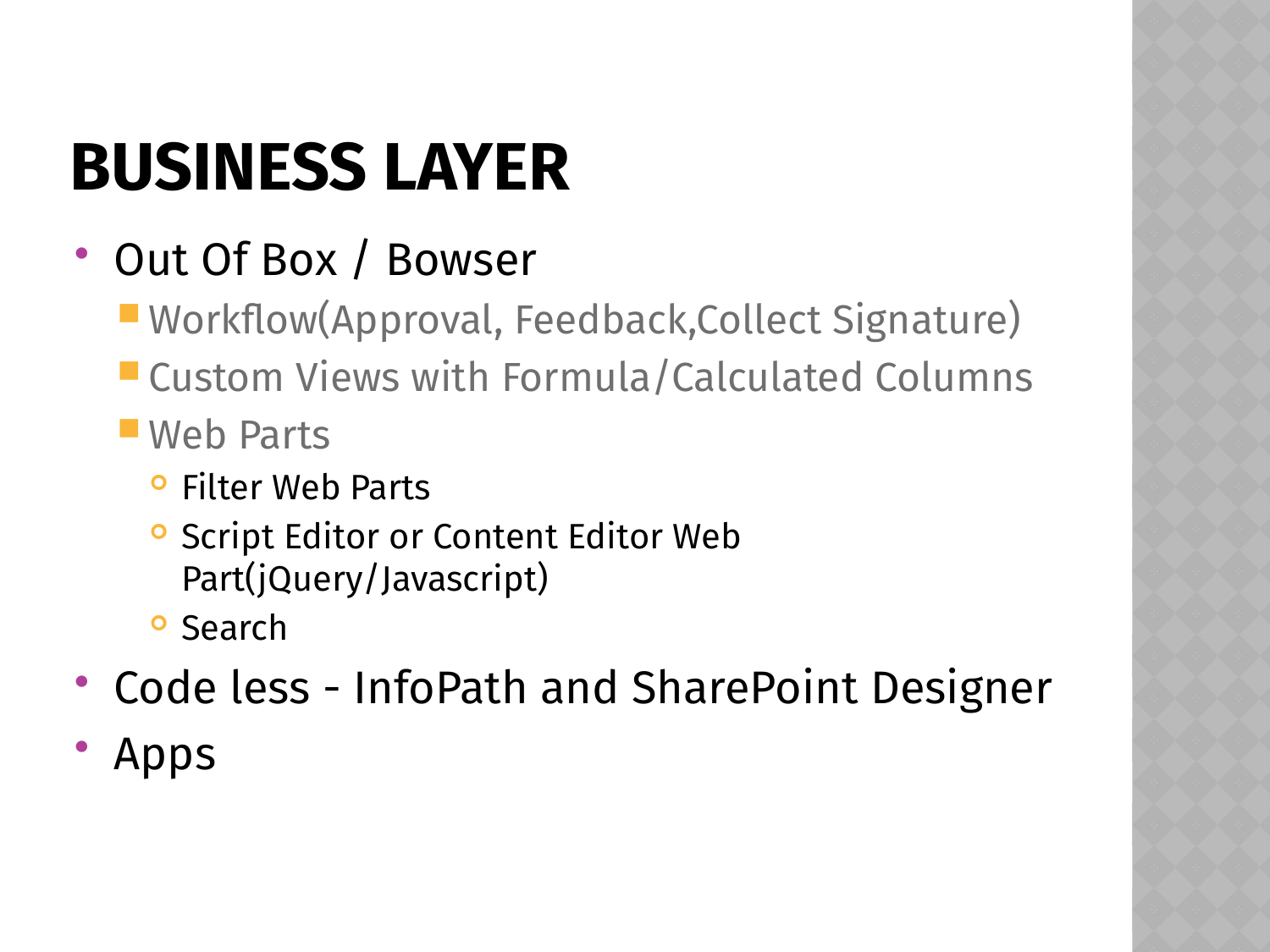

# business layer
Out Of Box / Bowser
Workflow(Approval, Feedback,Collect Signature)
Custom Views with Formula/Calculated Columns
Web Parts
Filter Web Parts
Script Editor or Content Editor Web Part(jQuery/Javascript)
Search
Code less - InfoPath and SharePoint Designer
Apps